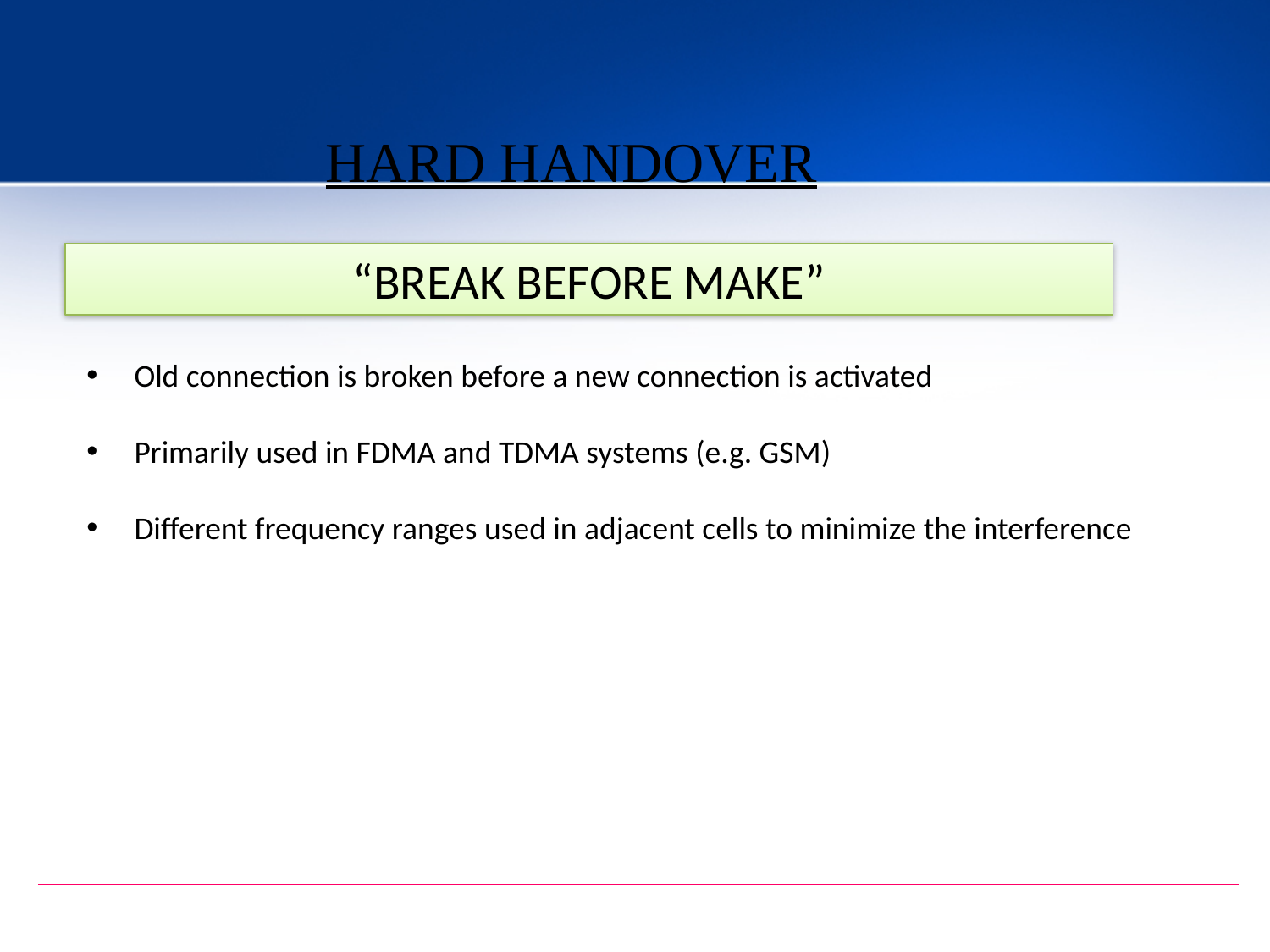

HARD HANDOVER
“BREAK BEFORE MAKE”
Old connection is broken before a new connection is activated

Primarily used in FDMA and TDMA systems (e.g. GSM)

Different frequency ranges used in adjacent cells to minimize the interference